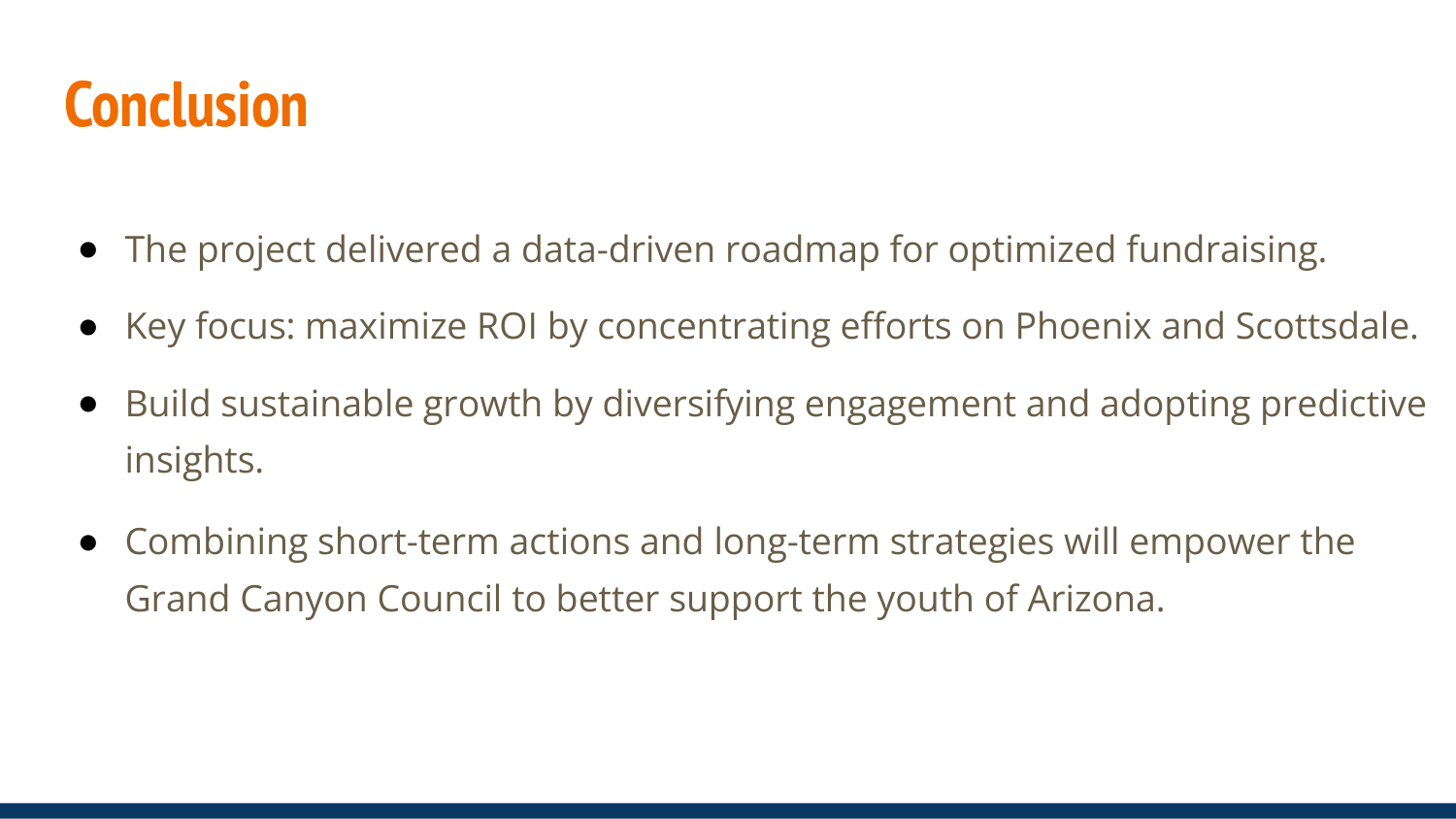

# Conclusion
The project delivered a data-driven roadmap for optimized fundraising.
Key focus: maximize ROI by concentrating efforts on Phoenix and Scottsdale.
Build sustainable growth by diversifying engagement and adopting predictive insights.
Combining short-term actions and long-term strategies will empower the Grand Canyon Council to better support the youth of Arizona.